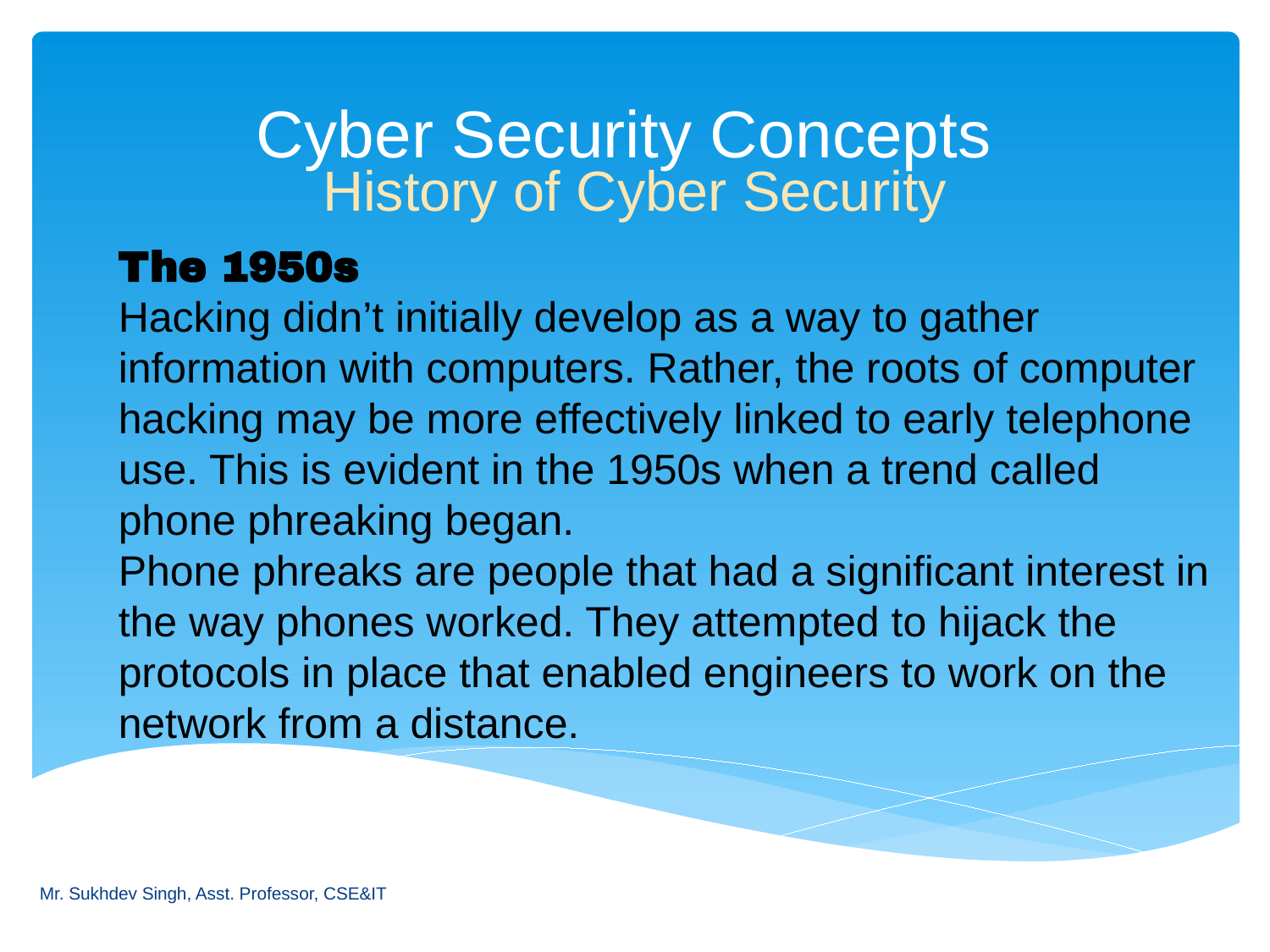

# Cyber Security Concepts
History of Cyber Security

The 1950s
Hacking didn’t initially develop as a way to gather information with computers. Rather, the roots of computer hacking may be more effectively linked to early telephone use. This is evident in the 1950s when a trend called phone phreaking began.
Phone phreaks are people that had a significant interest in the way phones worked. They attempted to hijack the protocols in place that enabled engineers to work on the network from a distance.
Mr. Sukhdev Singh, Asst. Professor, CSE&IT